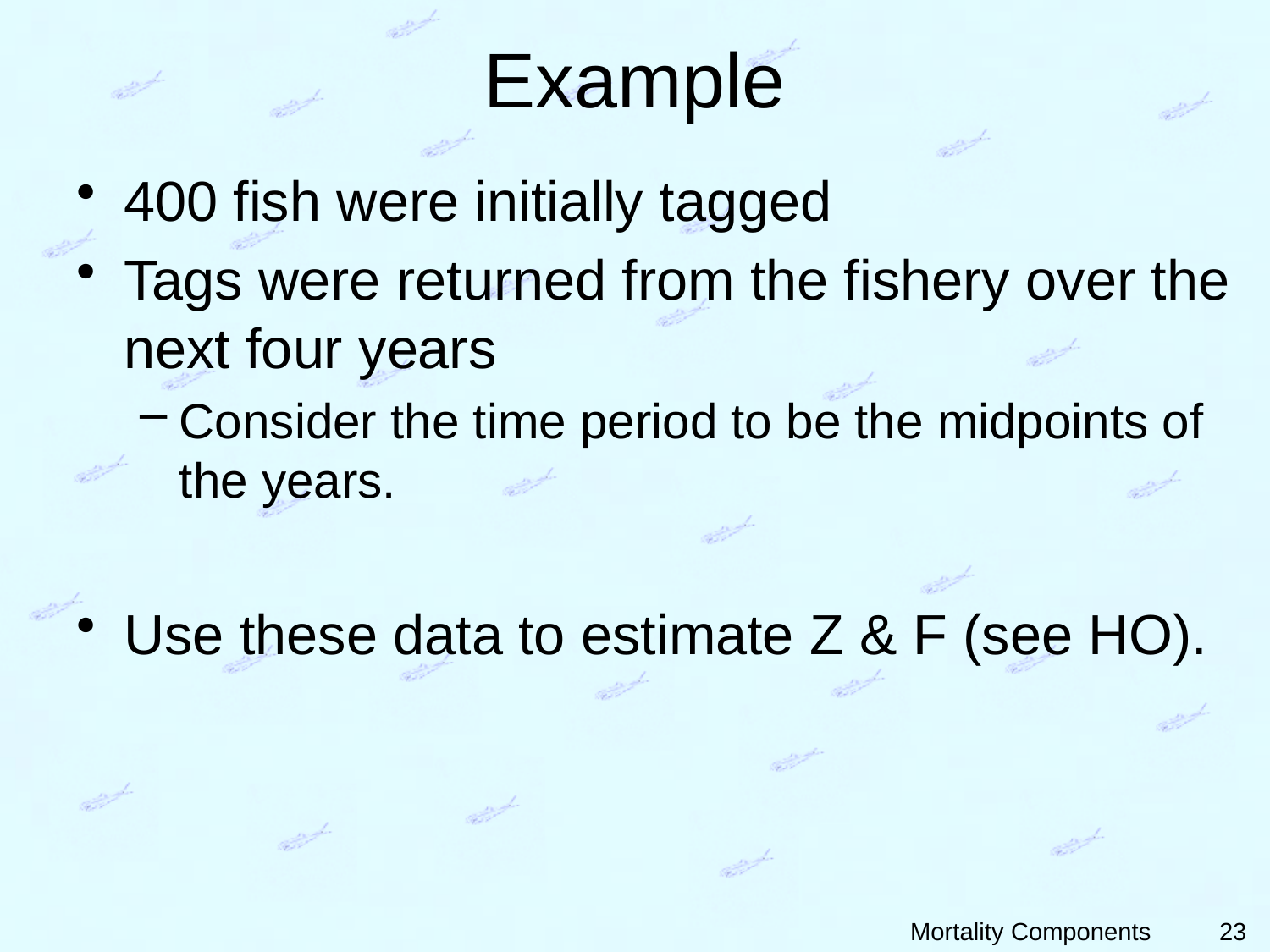

# Example
400 fish were initially tagged
Tags were returned from the fishery over the next four years
Consider the time period to be the midpoints of the years.

Use these data to estimate Z & F (see HO).
23
Mortality Components